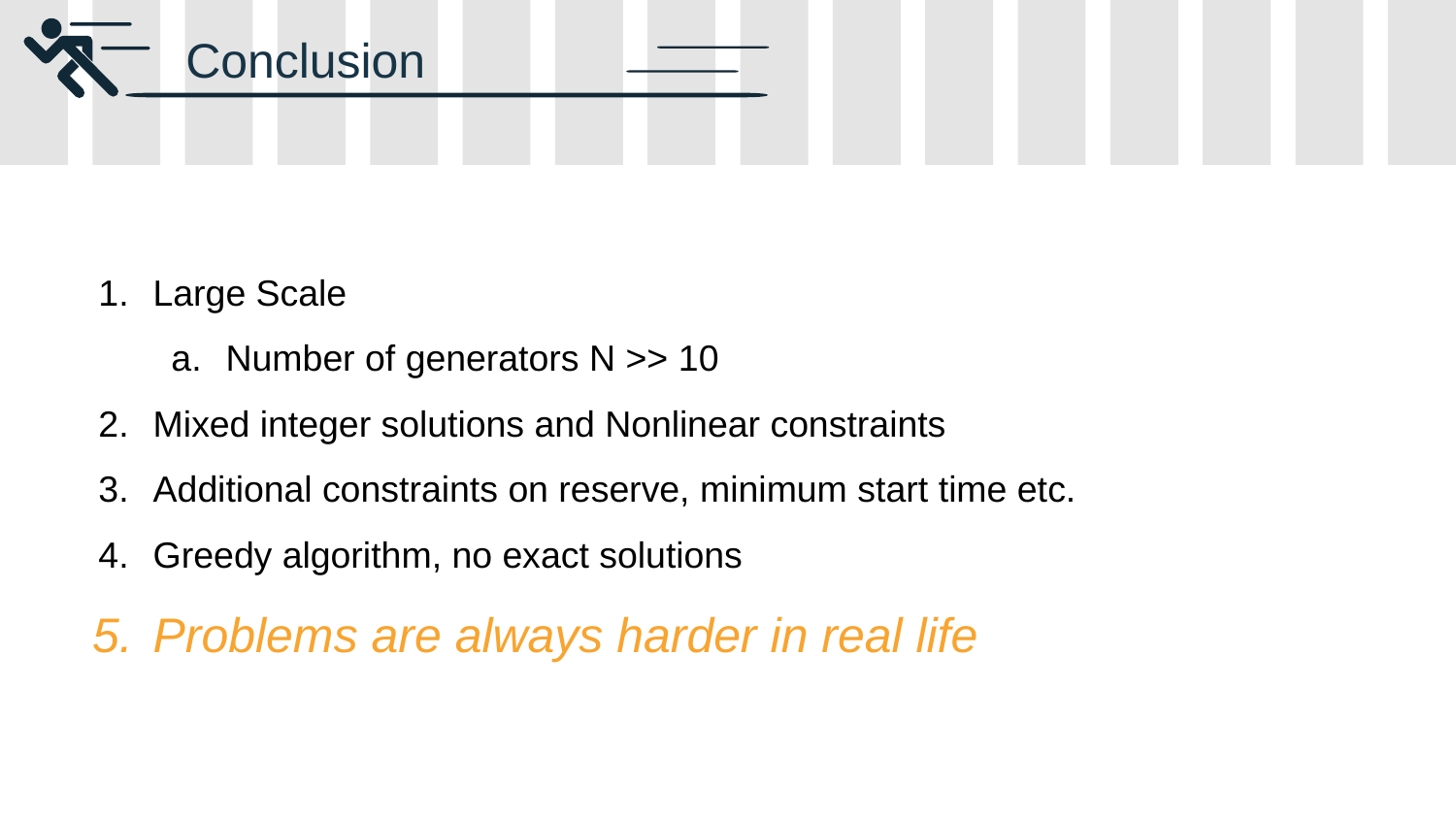

----------------

Conclusion

Large Scale
Number of generators N >> 10
Mixed integer solutions and Nonlinear constraints
Additional constraints on reserve, minimum start time etc.
Greedy algorithm, no exact solutions
Problems are always harder in real life